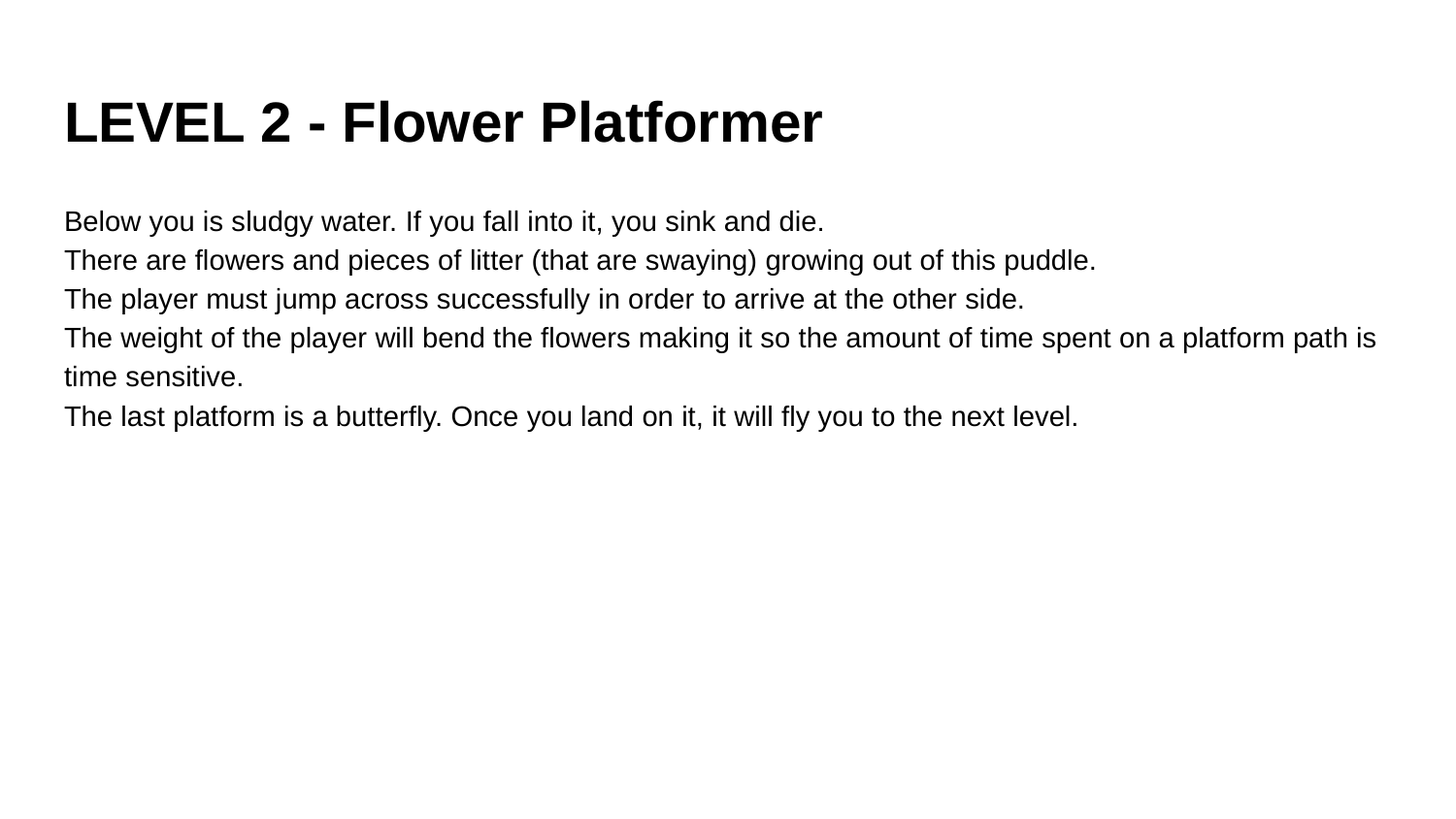

# LEVEL 2 - Flower Platformer
Below you is sludgy water. If you fall into it, you sink and die.
There are flowers and pieces of litter (that are swaying) growing out of this puddle.
The player must jump across successfully in order to arrive at the other side.
The weight of the player will bend the flowers making it so the amount of time spent on a platform path is time sensitive.
The last platform is a butterfly. Once you land on it, it will fly you to the next level.